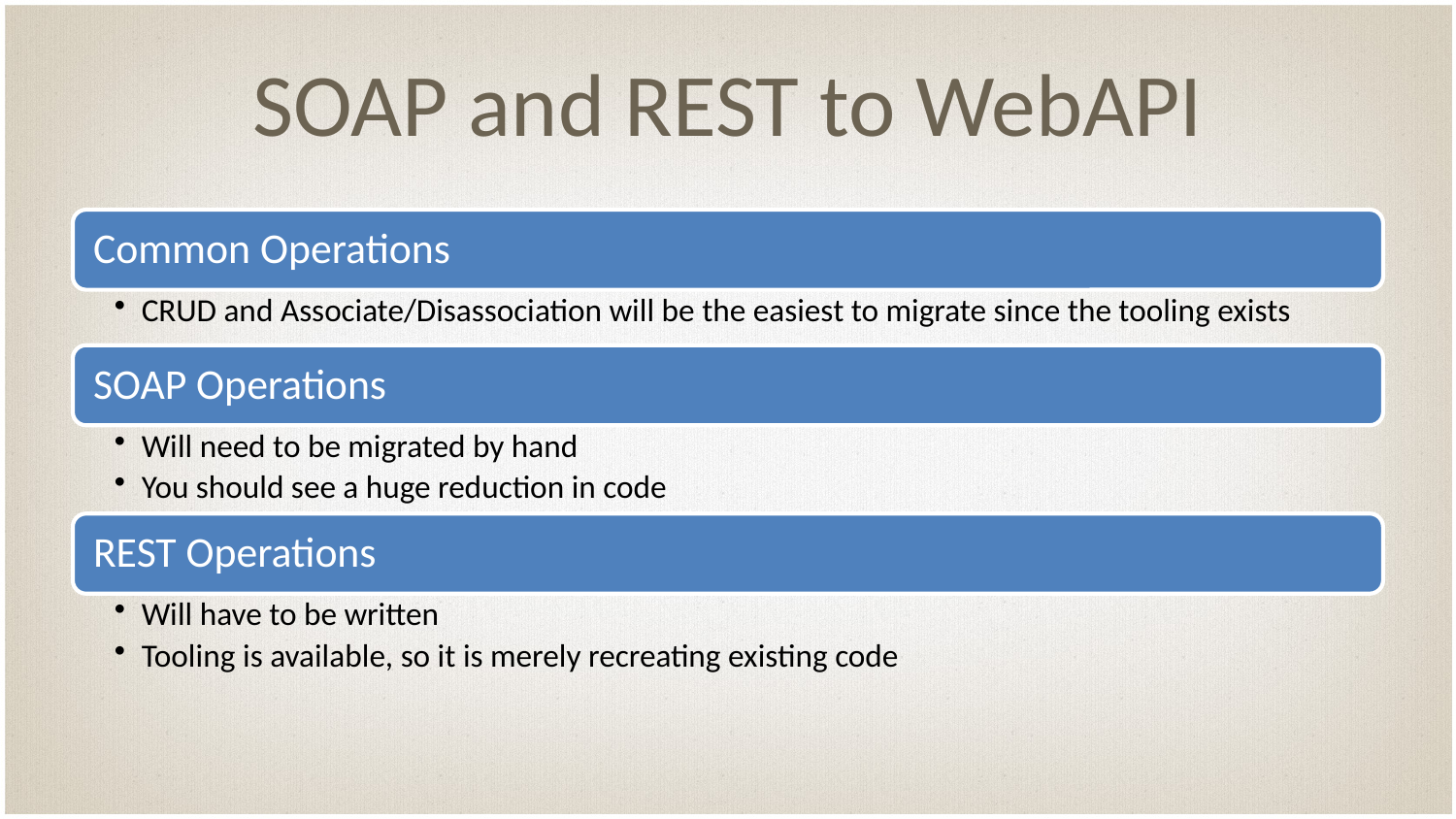

# SOAP and REST to WebAPI
Common Operations
CRUD and Associate/Disassociation will be the easiest to migrate since the tooling exists
SOAP Operations
Will need to be migrated by hand
You should see a huge reduction in code
REST Operations
Will have to be written
Tooling is available, so it is merely recreating existing code